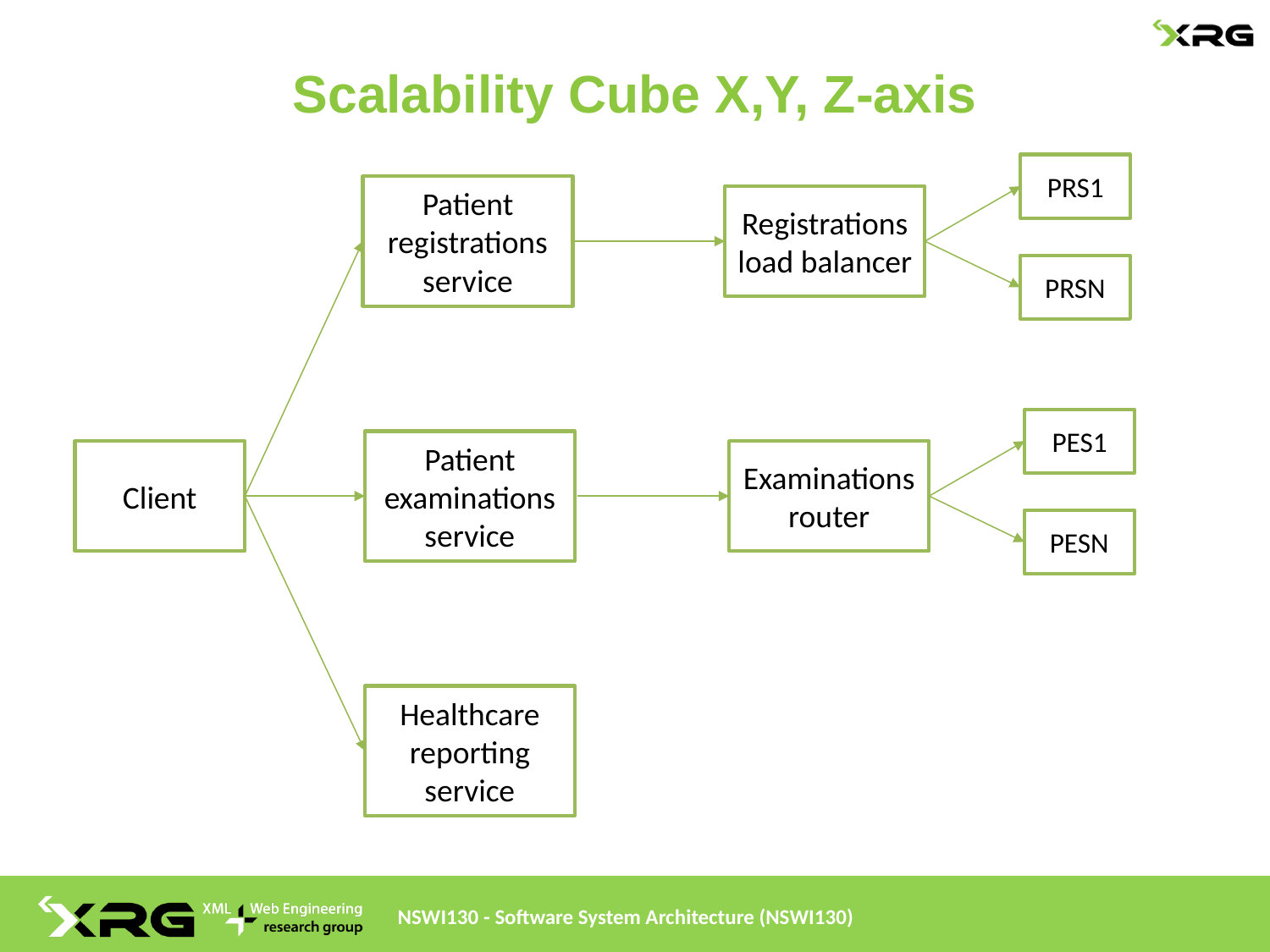

# Scalability Cube X,Y, Z-axis
PRS1
Patient registrations service
Registrations load balancer
PRSN
PES1
Patient examinations service
Client
Examinations router
PESN
Healthcare reporting service
NSWI130 - Software System Architecture (NSWI130)